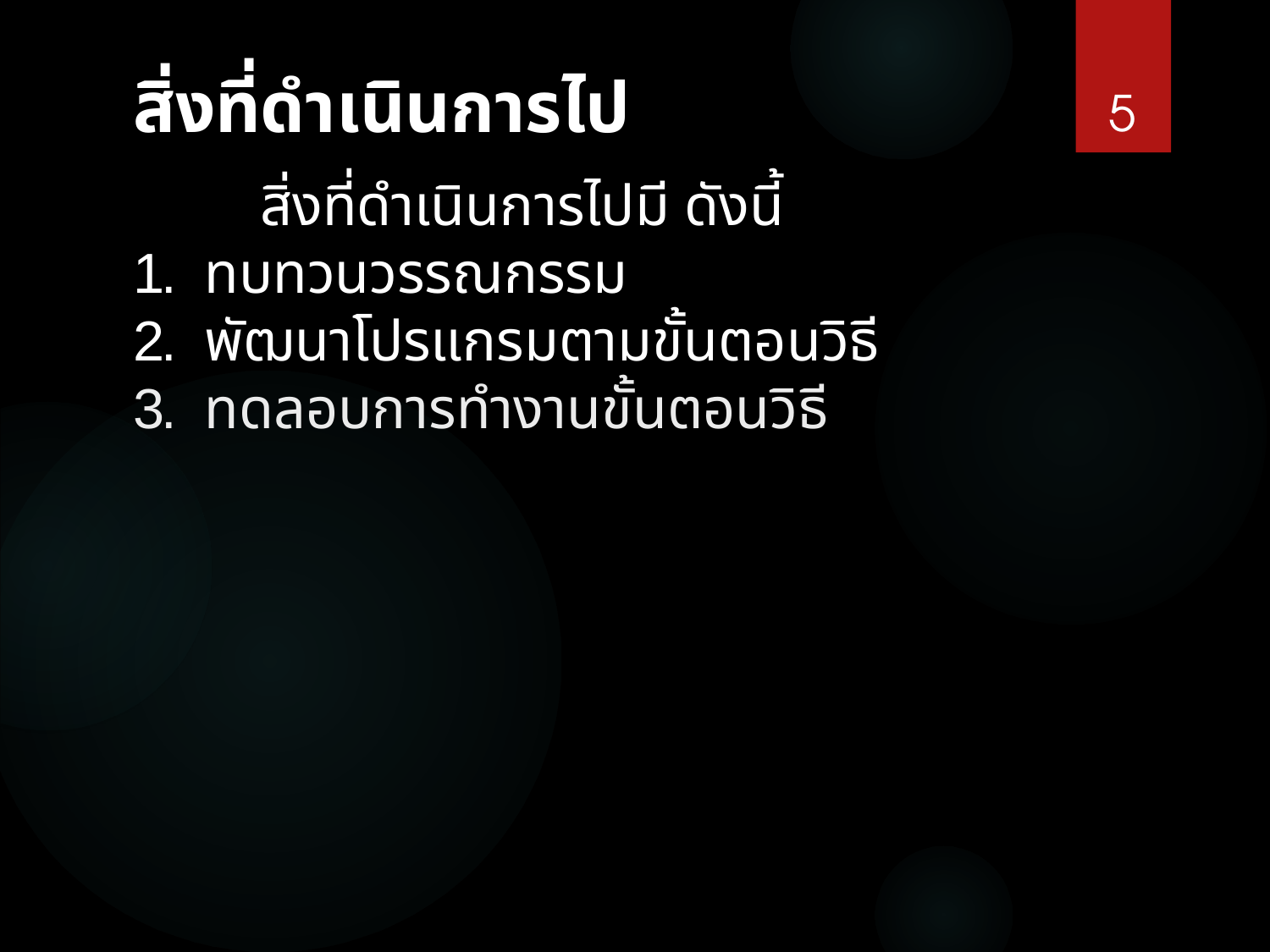

5
# สิ่งที่ดำเนินการไป
	สิ่งที่ดำเนินการไปมี ดังนี้
ทบทวนวรรณกรรม
พัฒนาโปรแกรมตามขั้นตอนวิธี
ทดลอบการทำงานขั้นตอนวิธี